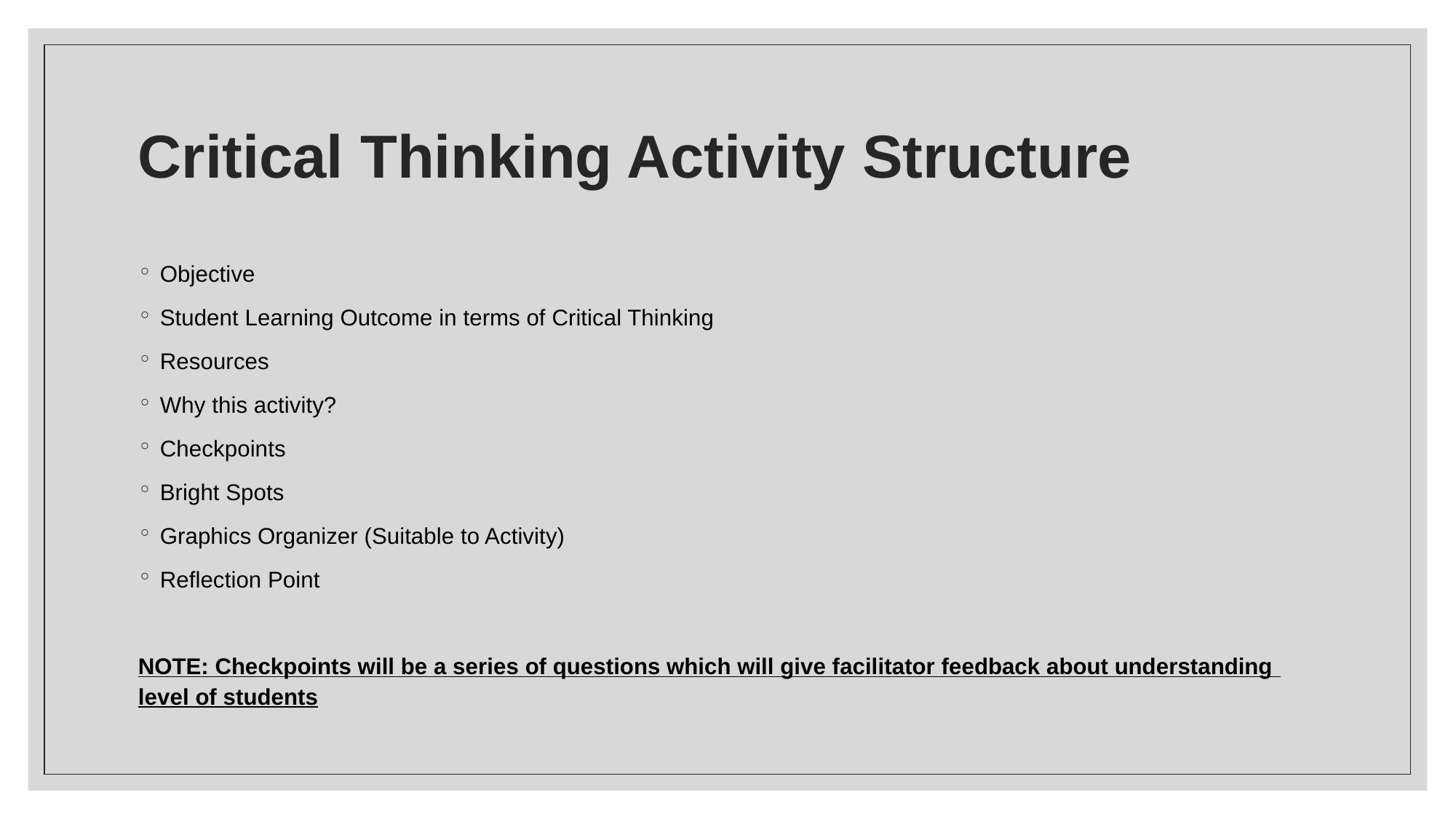

# Critical Thinking Activity Structure
Objective
Student Learning Outcome in terms of Critical Thinking
Resources
Why this activity?
Checkpoints
Bright Spots
Graphics Organizer (Suitable to Activity)
Reflection Point

NOTE: Checkpoints will be a series of questions which will give facilitator feedback about understanding  level of students